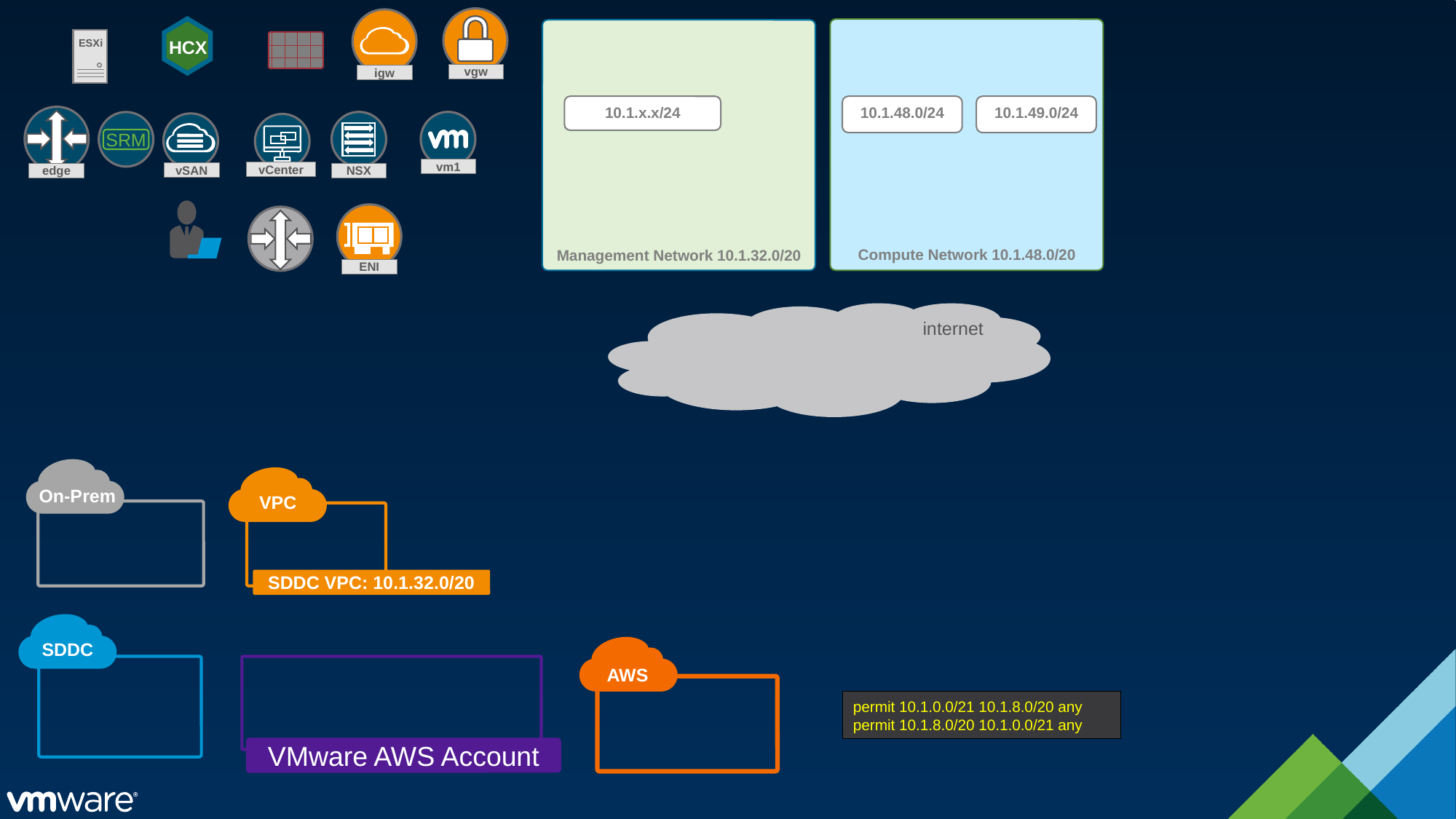

vgw

igw

HCX

ESXi

10.1.x.x/24
10.1.48.0/24
10.1.49.0/24

edge

NSX

vm1

SRM

vSAN

vCenter

ENI

Compute Network 10.1.48.0/20
Management Network 10.1.32.0/20

internet

On-Prem

VPC

SDDC VPC: 10.1.32.0/20

SDDC

AWS

permit 10.1.0.0/21 10.1.8.0/20 any
permit 10.1.8.0/20 10.1.0.0/21 any
VMware AWS Account